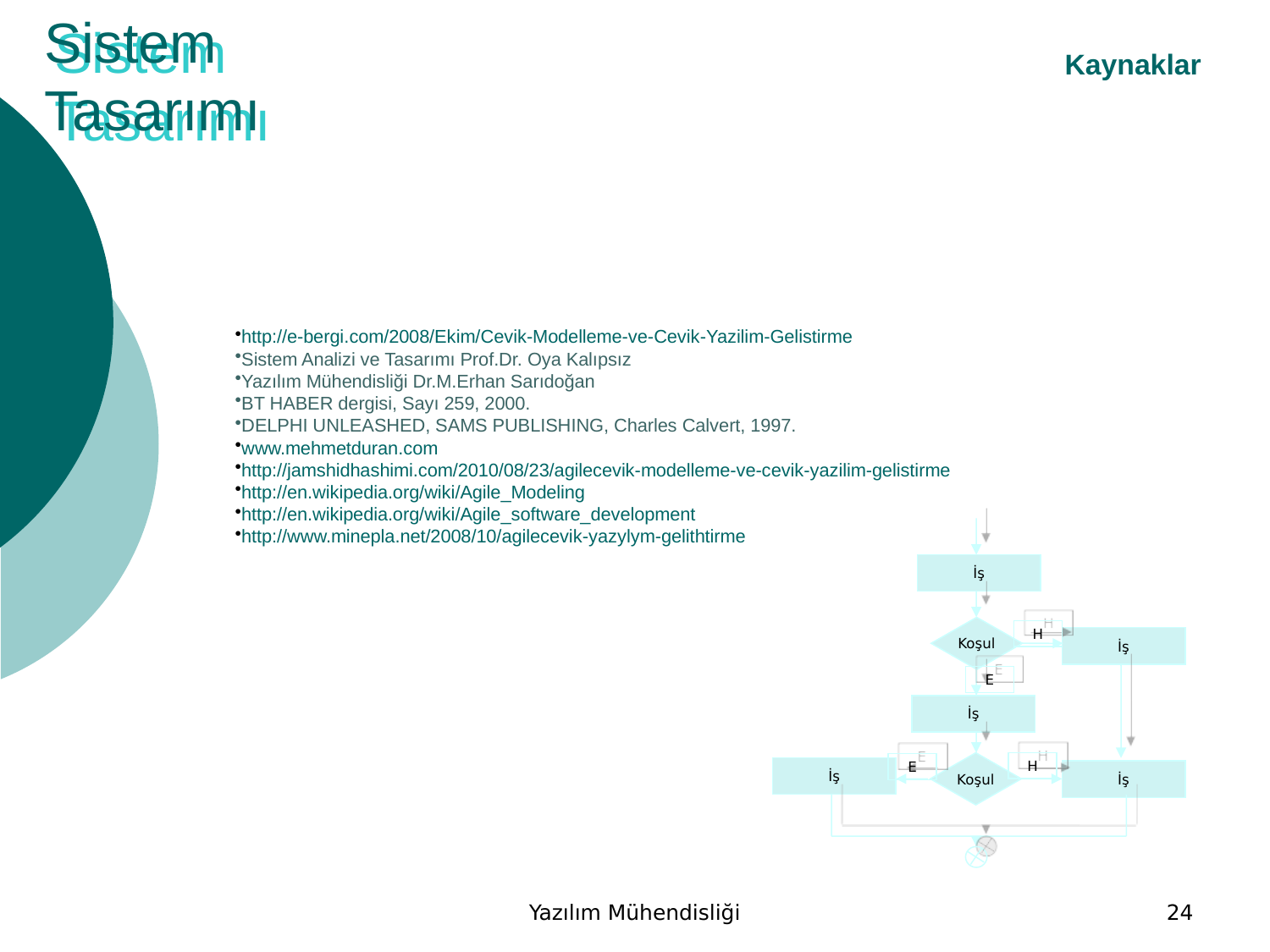

# Sistem Tasarımı
Sistem Tasarımı
Kaynaklar
http://e-bergi.com/2008/Ekim/Cevik-Modelleme-ve-Cevik-Yazilim-Gelistirme
Sistem Analizi ve Tasarımı Prof.Dr. Oya Kalıpsız
Yazılım Mühendisliği Dr.M.Erhan Sarıdoğan
BT HABER dergisi, Sayı 259, 2000.
DELPHI UNLEASHED, SAMS PUBLISHING, Charles Calvert, 1997.
www.mehmetduran.com
http://jamshidhashimi.com/2010/08/23/agilecevik-modelleme-ve-cevik-yazilim-gelistirme
http://en.wikipedia.org/wiki/Agile_Modeling
http://en.wikipedia.org/wiki/Agile_software_development
http://www.minepla.net/2008/10/agilecevik-yazylym-gelithtirme

İş

Koşul
H
İş

E

İş

Koşul
H
E
İş
İş

Yazılım Mühendisliği
24